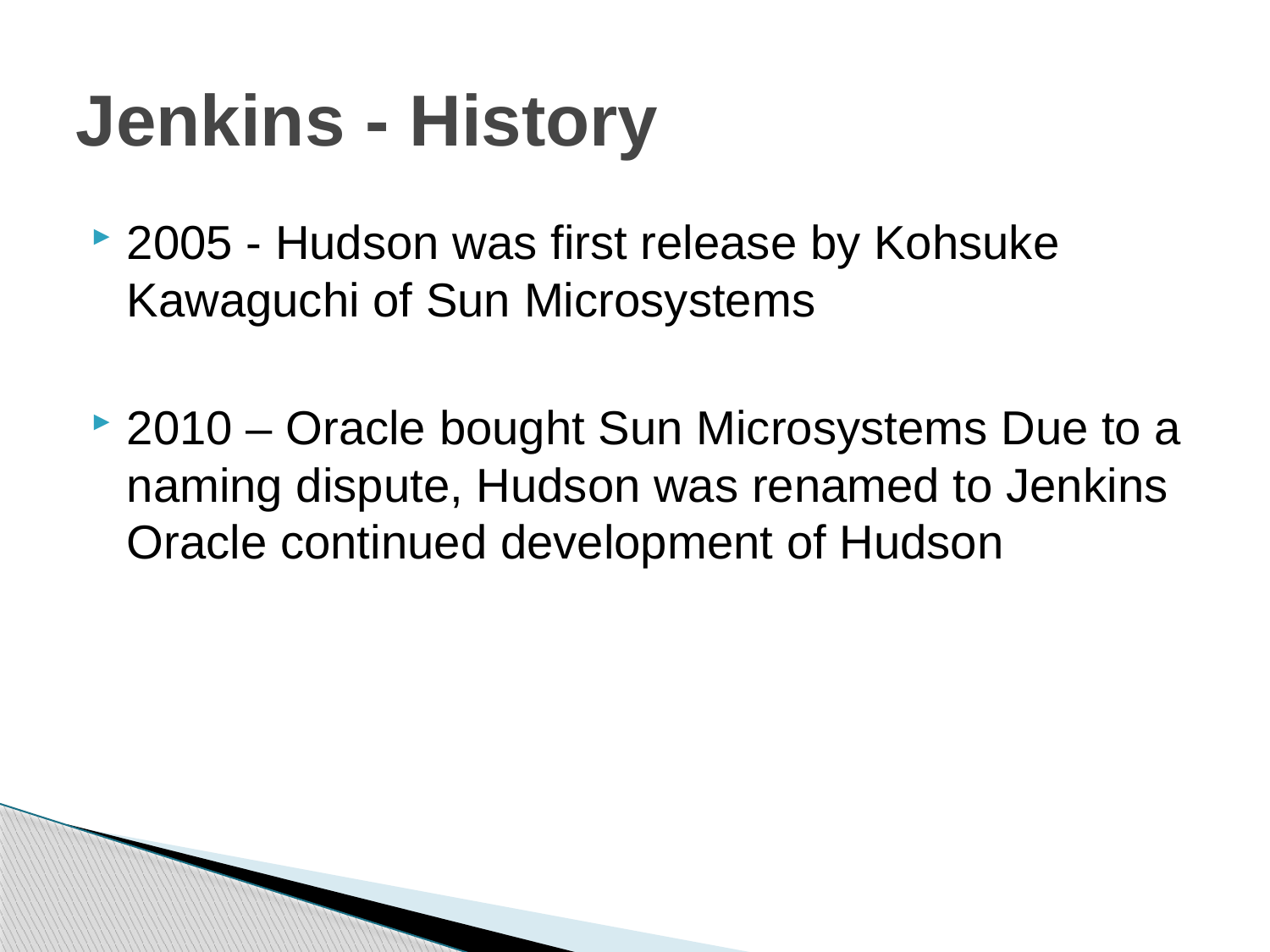

# Jenkins - History
2005 - Hudson was first release by Kohsuke Kawaguchi of Sun Microsystems

2010 – Oracle bought Sun Microsystems Due to a naming dispute, Hudson was renamed to Jenkins Oracle continued development of Hudson